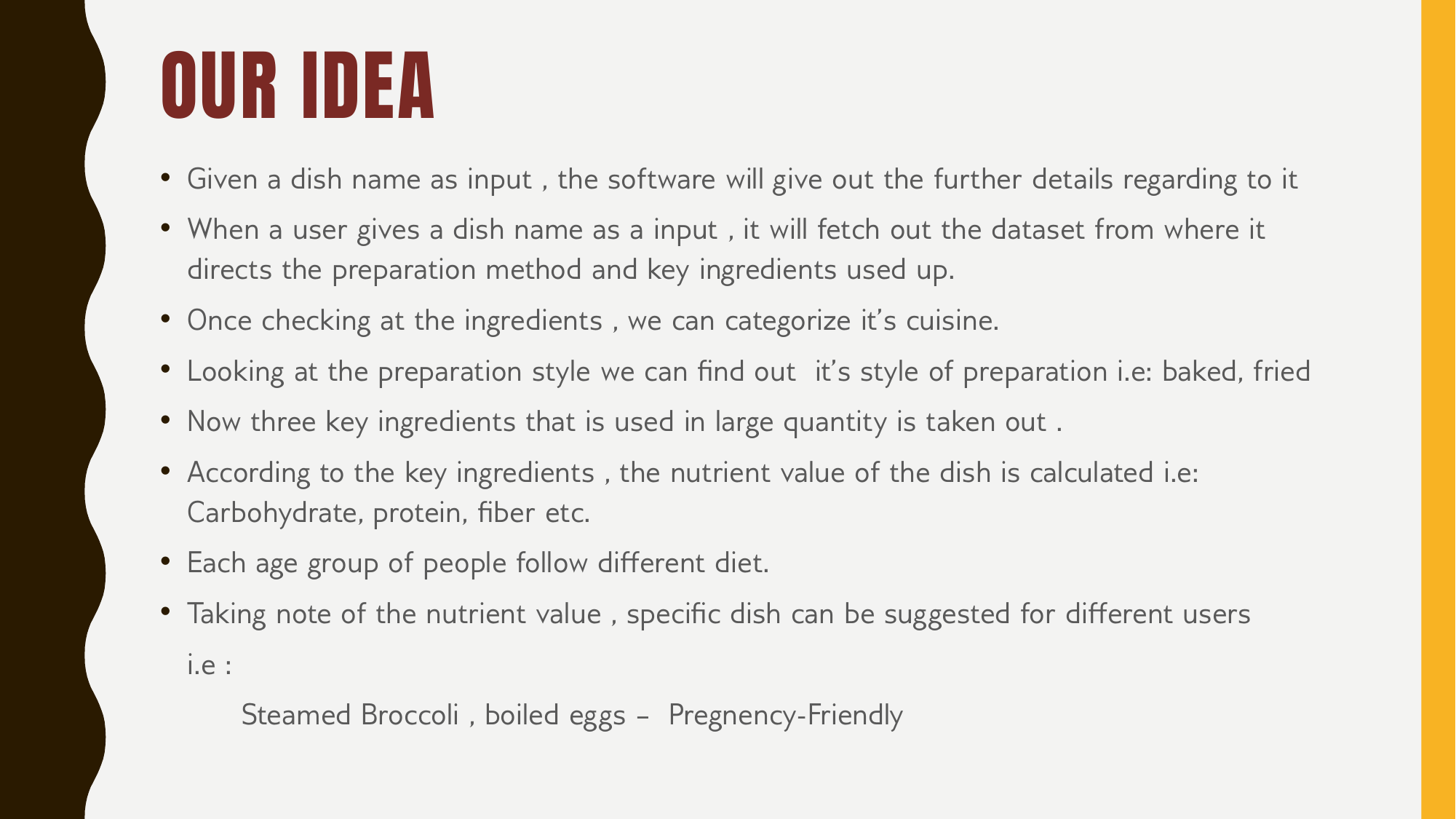

# OUR IDEA
Given a dish name as input , the software will give out the further details regarding to it
When a user gives a dish name as a input , it will fetch out the dataset from where it directs the preparation method and key ingredients used up.
Once checking at the ingredients , we can categorize it’s cuisine.
Looking at the preparation style we can find out  it’s style of preparation i.e: baked, fried
Now three key ingredients that is used in large quantity is taken out .
According to the key ingredients , the nutrient value of the dish is calculated i.e:  Carbohydrate, protein, fiber etc.
Each age group of people follow different diet.
Taking note of the nutrient value , specific dish can be suggested for different users
   i.e :
         Steamed Broccoli , boiled eggs –  Pregnency-Friendly